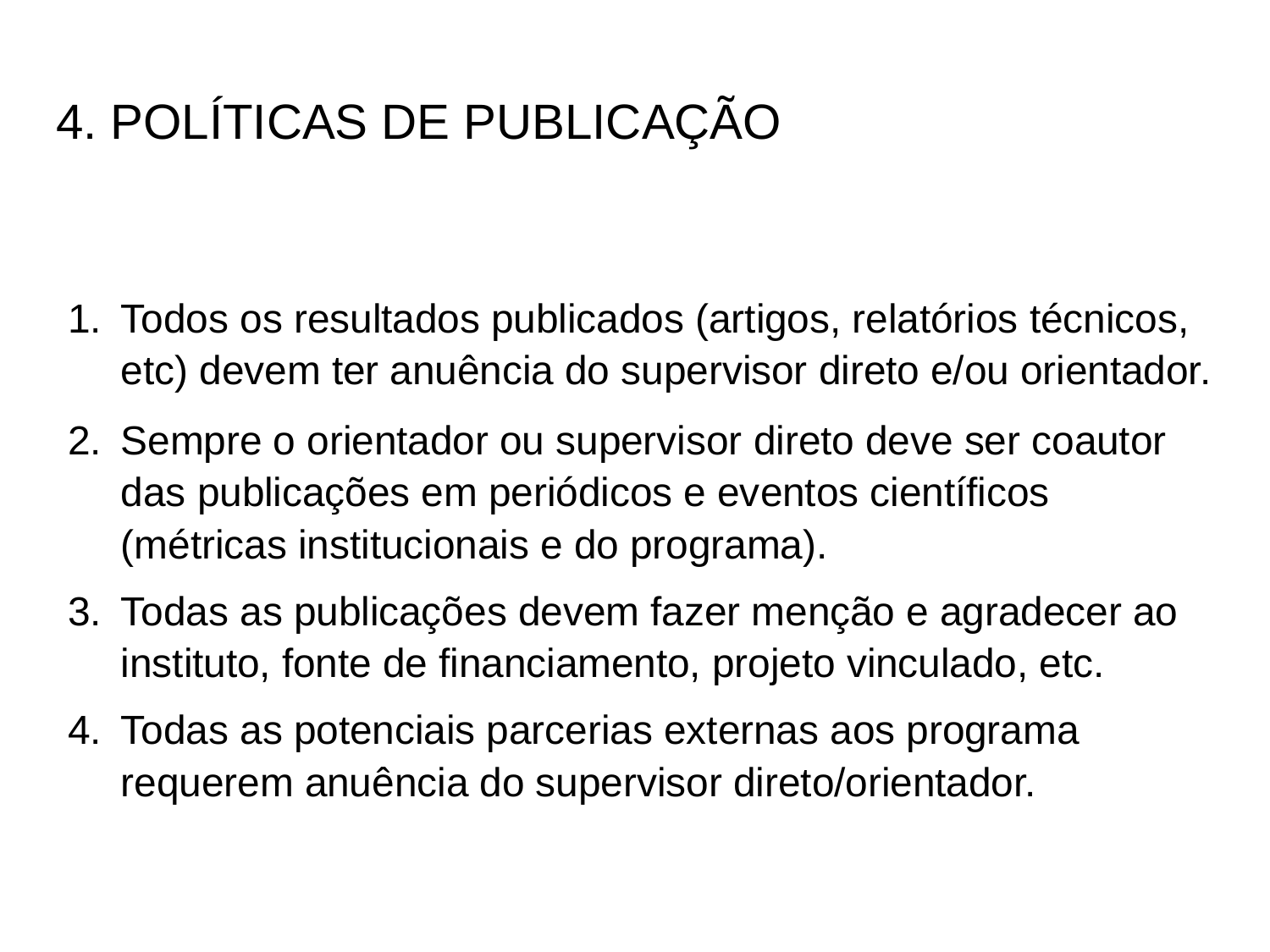

# 4. POLÍTICAS DE PUBLICAÇÃO

Todos os resultados publicados (artigos, relatórios técnicos, etc) devem ter anuência do supervisor direto e/ou orientador.
Sempre o orientador ou supervisor direto deve ser coautor das publicações em periódicos e eventos científicos (métricas institucionais e do programa).
Todas as publicações devem fazer menção e agradecer ao instituto, fonte de financiamento, projeto vinculado, etc.
Todas as potenciais parcerias externas aos programa requerem anuência do supervisor direto/orientador.